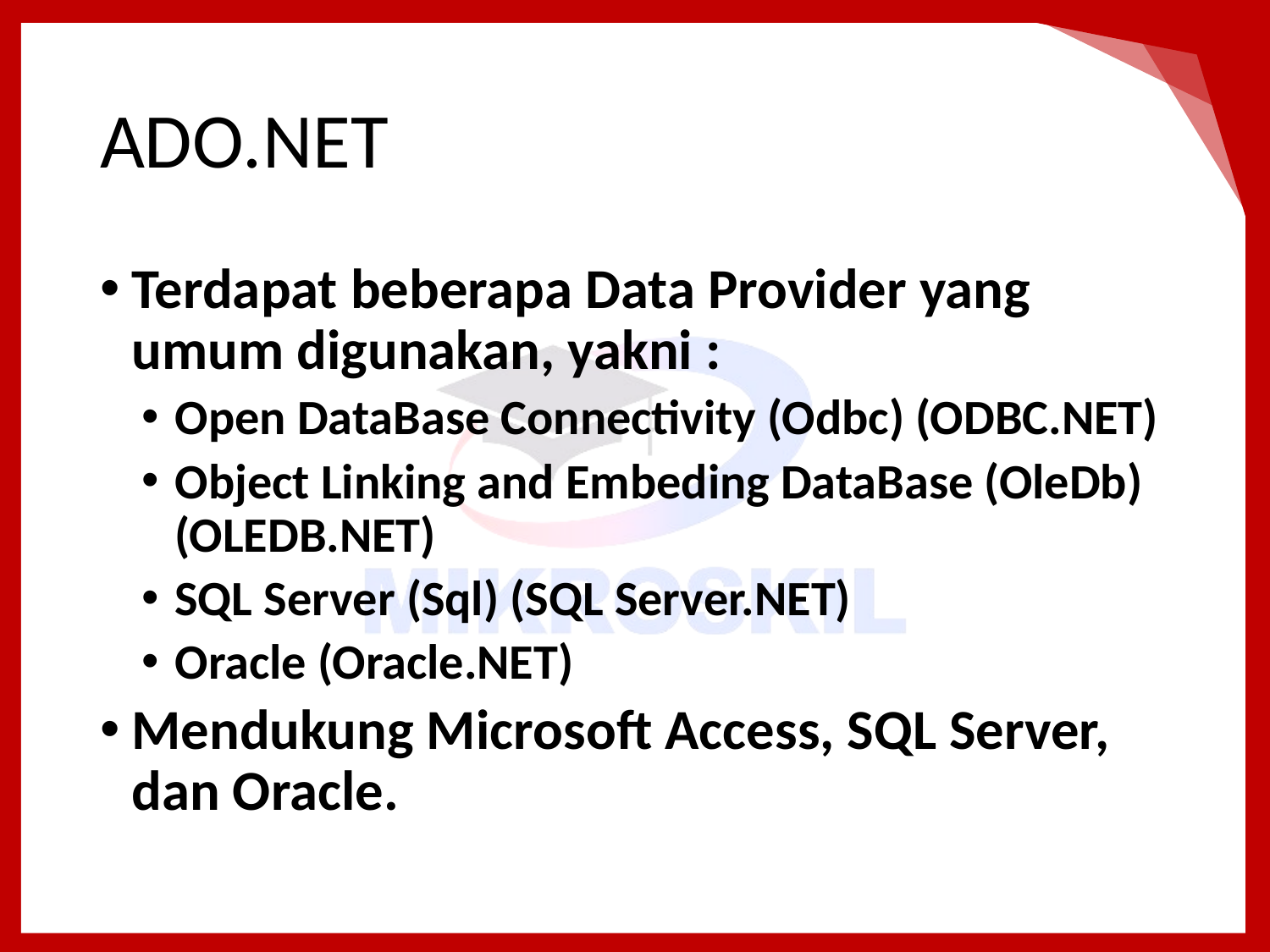

# ADO.NET
Terdapat beberapa Data Provider yang umum digunakan, yakni :
Open DataBase Connectivity (Odbc) (ODBC.NET)
Object Linking and Embeding DataBase (OleDb) (OLEDB.NET)
SQL Server (Sql) (SQL Server.NET)
Oracle (Oracle.NET)
Mendukung Microsoft Access, SQL Server, dan Oracle.